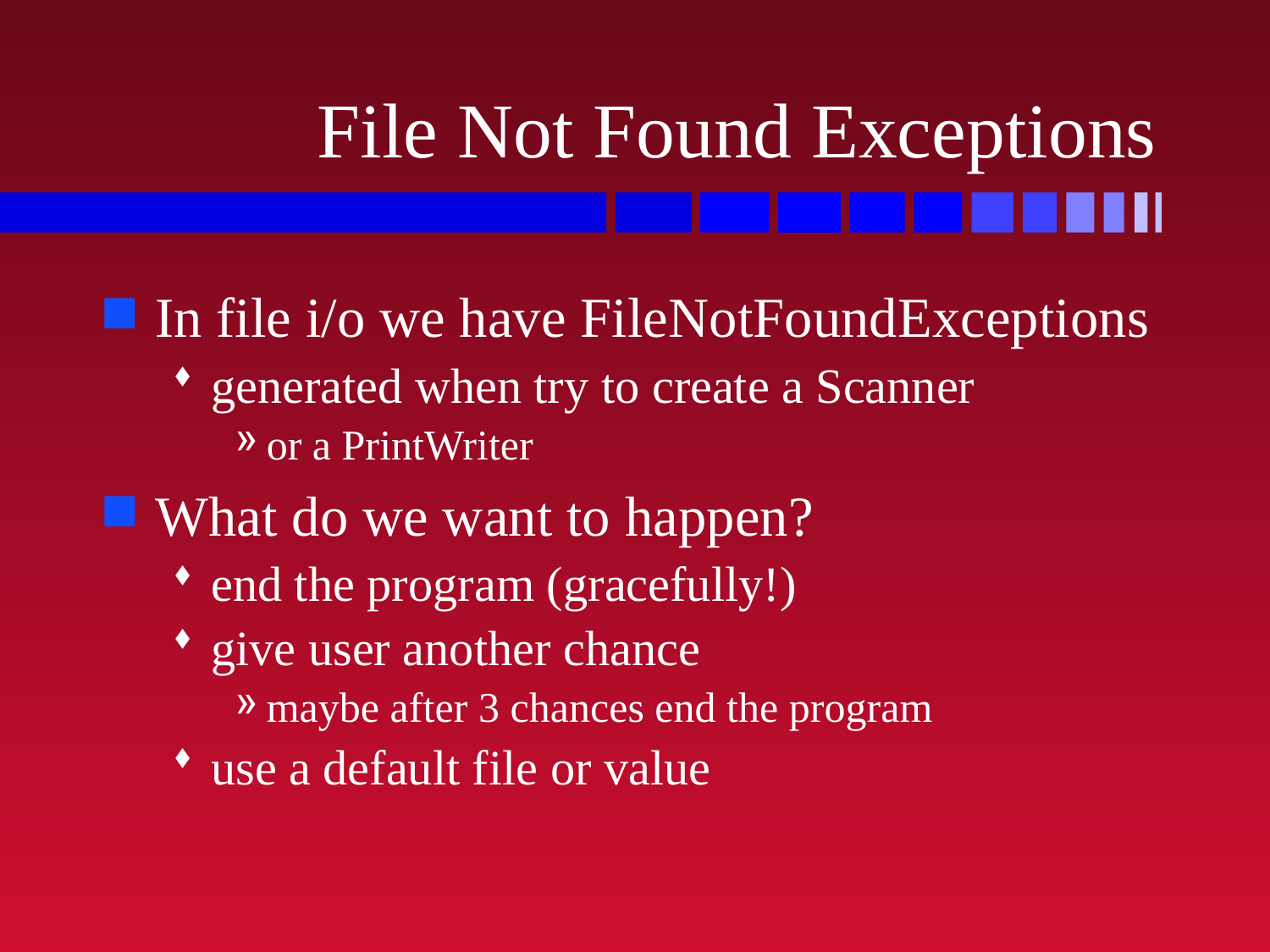

# File Not Found Exceptions
In file i/o we have FileNotFoundExceptions
generated when try to create a Scanner
or a PrintWriter
What do we want to happen?
end the program (gracefully!)
give user another chance
maybe after 3 chances end the program
use a default file or value